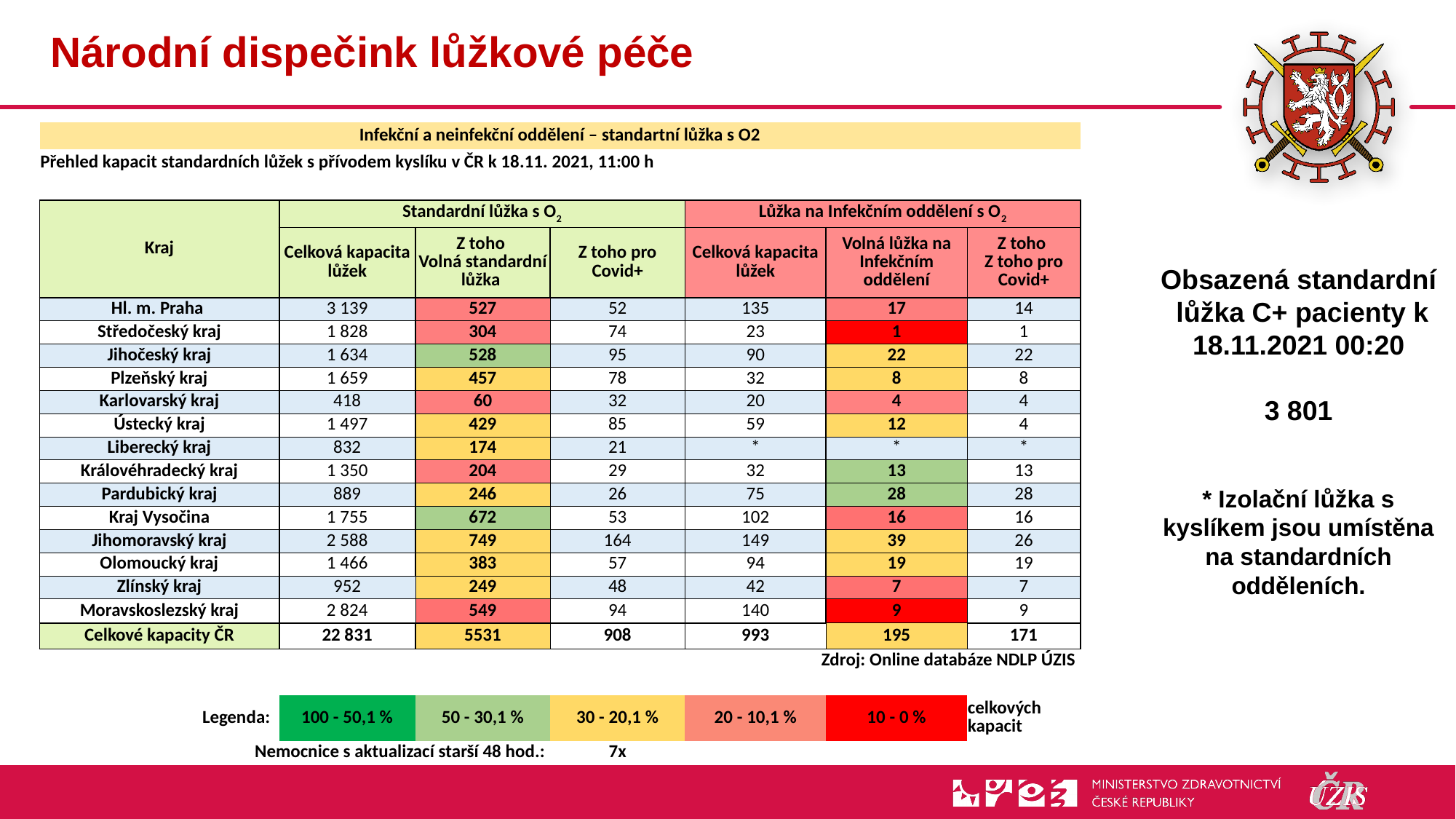

# Národní dispečink lůžkové péče
| Infekční a neinfekční oddělení – standartní lůžka s O2 |  |  |  |  |  |  |
| --- | --- | --- | --- | --- | --- | --- |
| Přehled kapacit standardních lůžek s přívodem kyslíku v ČR k 18.11. 2021, 11:00 h |  |  |  |  |  |  |
|  |  |  |  |  |  |  |
| Kraj | Standardní lůžka s O2 |  |  | Lůžka na Infekčním oddělení s O2 |  |  |
|  | Celková kapacita lůžek | Z toho Volná standardní lůžka | Z toho pro Covid+ | Celková kapacita lůžek | Volná lůžka na Infekčním oddělení | Z toho Z toho pro Covid+ |
| Hl. m. Praha | 3 139 | 527 | 52 | 135 | 17 | 14 |
| Středočeský kraj | 1 828 | 304 | 74 | 23 | 1 | 1 |
| Jihočeský kraj | 1 634 | 528 | 95 | 90 | 22 | 22 |
| Plzeňský kraj | 1 659 | 457 | 78 | 32 | 8 | 8 |
| Karlovarský kraj | 418 | 60 | 32 | 20 | 4 | 4 |
| Ústecký kraj | 1 497 | 429 | 85 | 59 | 12 | 4 |
| Liberecký kraj | 832 | 174 | 21 | \* | \* | \* |
| Královéhradecký kraj | 1 350 | 204 | 29 | 32 | 13 | 13 |
| Pardubický kraj | 889 | 246 | 26 | 75 | 28 | 28 |
| Kraj Vysočina | 1 755 | 672 | 53 | 102 | 16 | 16 |
| Jihomoravský kraj | 2 588 | 749 | 164 | 149 | 39 | 26 |
| Olomoucký kraj | 1 466 | 383 | 57 | 94 | 19 | 19 |
| Zlínský kraj | 952 | 249 | 48 | 42 | 7 | 7 |
| Moravskoslezský kraj | 2 824 | 549 | 94 | 140 | 9 | 9 |
| Celkové kapacity ČR | 22 831 | 5531 | 908 | 993 | 195 | 171 |
| Zdroj: Online databáze NDLP ÚZIS |  |  |  |  |  |  |
|  |  |  |  |  |  |  |
| Legenda: | 100 - 50,1 % | 50 - 30,1 % | 30 - 20,1 % | 20 - 10,1 % | 10 - 0 % | celkových kapacit |
| Nemocnice s aktualizací starší 48 hod.: |  |  | 7x |  |  |  |
Obsazená standardní
 lůžka C+ pacienty k 18.11.2021 00:20

3 801

* Izolační lůžka s kyslíkem jsou umístěna na standardních odděleních.